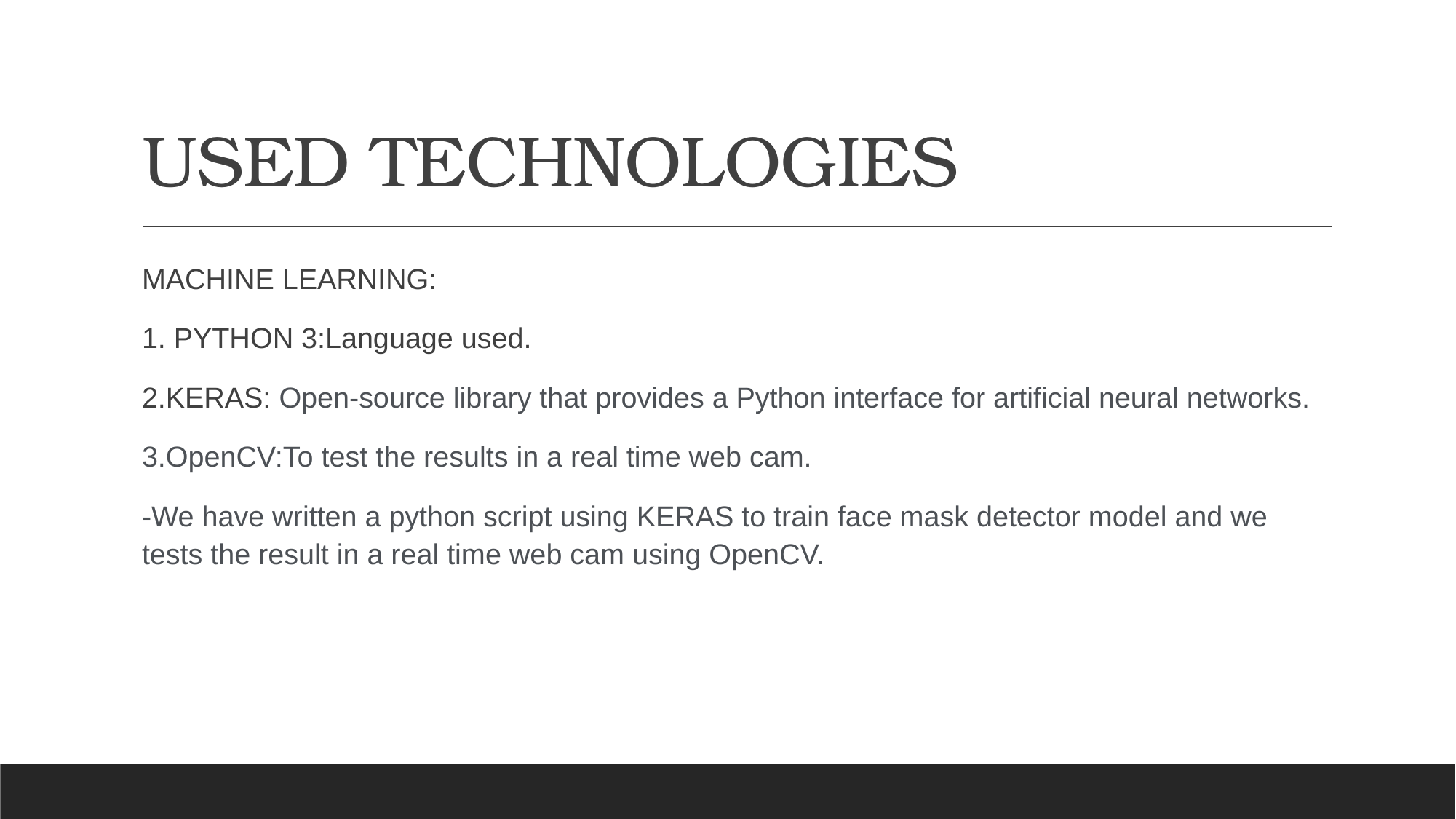

# USED TECHNOLOGIES
MACHINE LEARNING:
1. PYTHON 3:Language used.
2.KERAS: Open-source library that provides a Python interface for artificial neural networks.
3.OpenCV:To test the results in a real time web cam.
-We have written a python script using KERAS to train face mask detector model and we tests the result in a real time web cam using OpenCV.